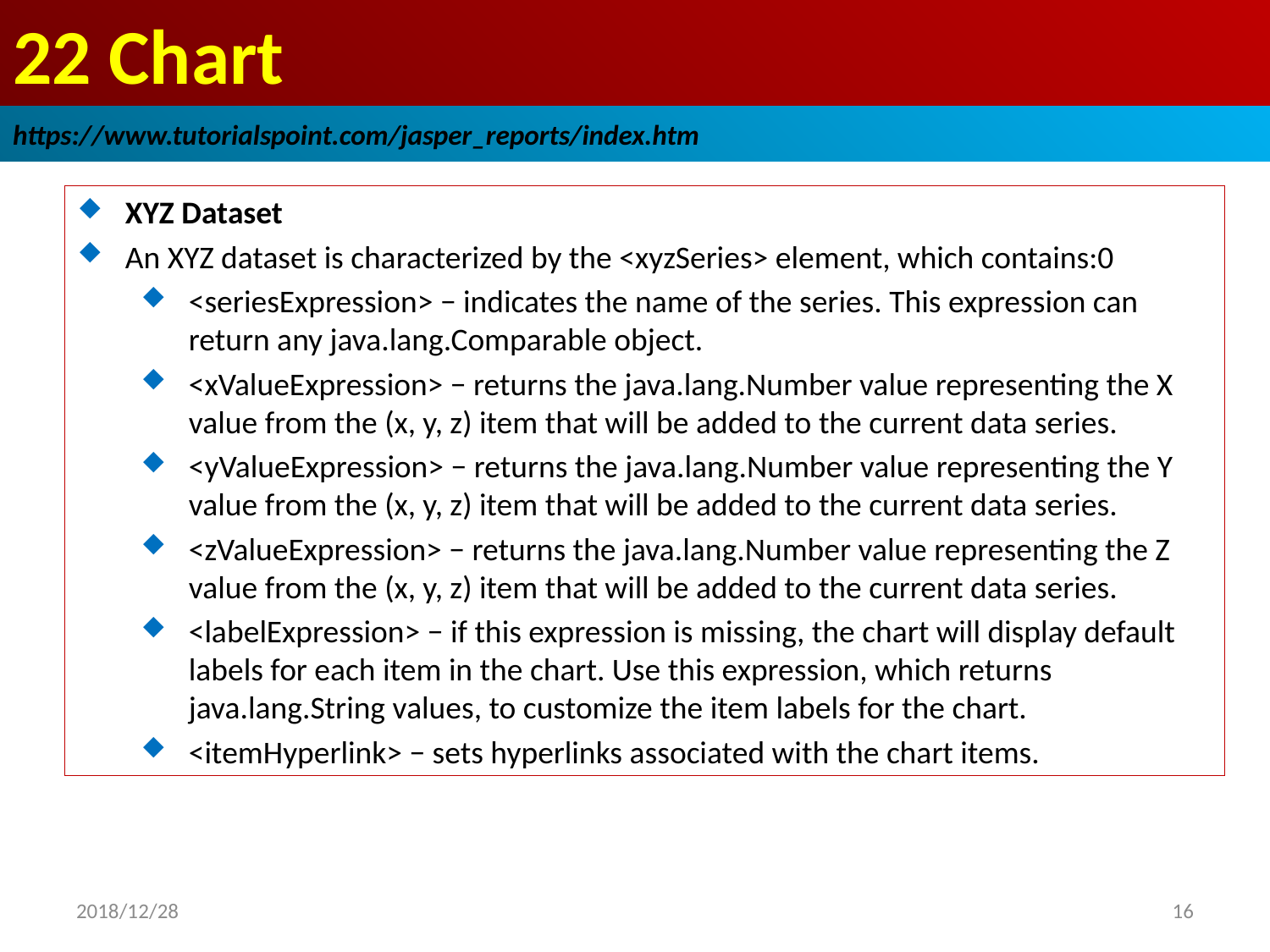

# 22 Chart
https://www.tutorialspoint.com/jasper_reports/index.htm
XYZ Dataset
An XYZ dataset is characterized by the <xyzSeries> element, which contains:0
<seriesExpression> − indicates the name of the series. This expression can return any java.lang.Comparable object.
<xValueExpression> − returns the java.lang.Number value representing the X value from the (x, y, z) item that will be added to the current data series.
<yValueExpression> − returns the java.lang.Number value representing the Y value from the (x, y, z) item that will be added to the current data series.
<zValueExpression> − returns the java.lang.Number value representing the Z value from the (x, y, z) item that will be added to the current data series.
<labelExpression> − if this expression is missing, the chart will display default labels for each item in the chart. Use this expression, which returns java.lang.String values, to customize the item labels for the chart.
<itemHyperlink> − sets hyperlinks associated with the chart items.
2018/12/28
16